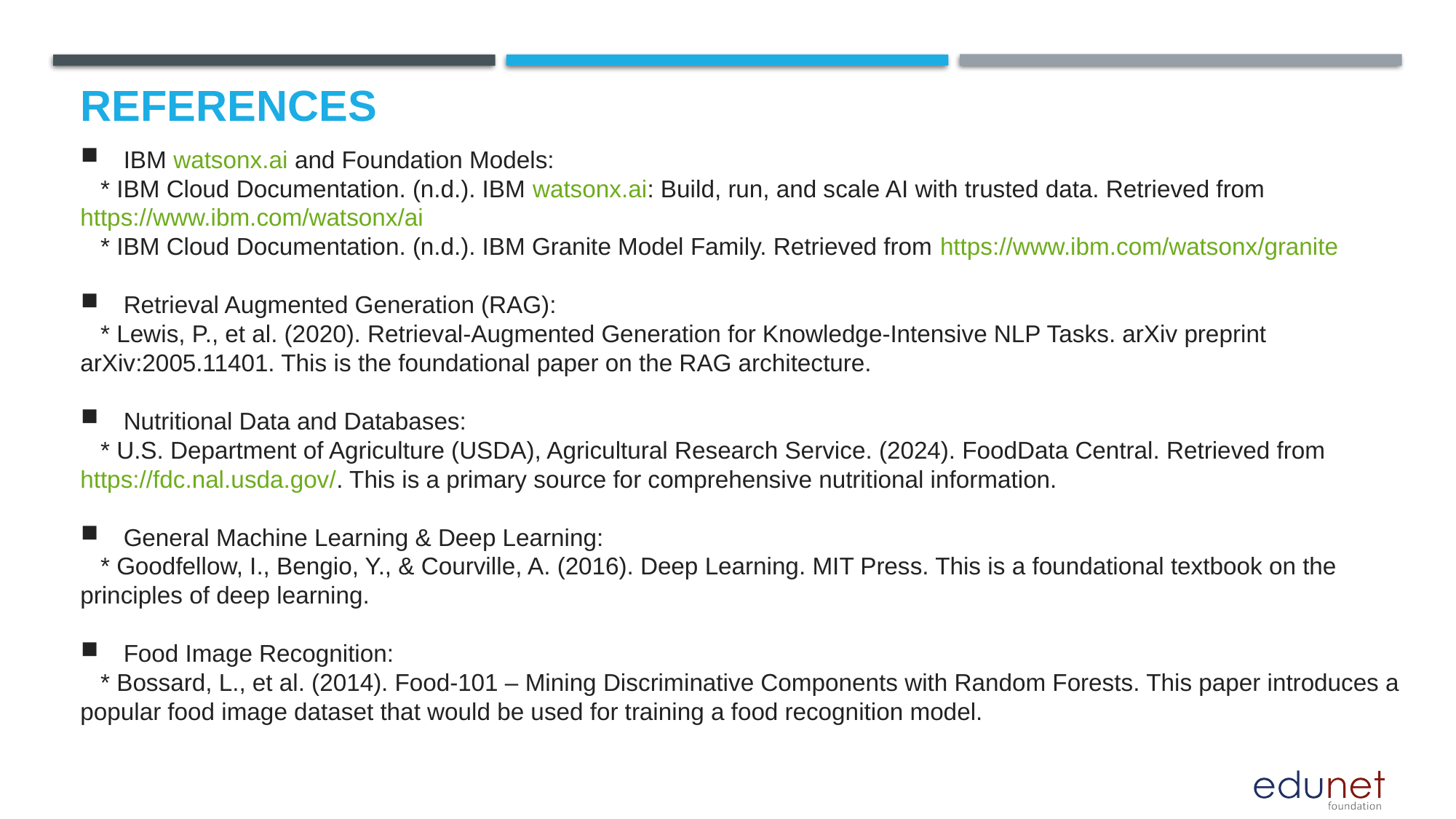

# References
 IBM watsonx.ai and Foundation Models:
   * IBM Cloud Documentation. (n.d.). IBM watsonx.ai: Build, run, and scale AI with trusted data. Retrieved from https://www.ibm.com/watsonx/ai
   * IBM Cloud Documentation. (n.d.). IBM Granite Model Family. Retrieved from https://www.ibm.com/watsonx/granite

 Retrieval Augmented Generation (RAG):
   * Lewis, P., et al. (2020). Retrieval-Augmented Generation for Knowledge-Intensive NLP Tasks. arXiv preprint arXiv:2005.11401. This is the foundational paper on the RAG architecture.

 Nutritional Data and Databases:
   * U.S. Department of Agriculture (USDA), Agricultural Research Service. (2024). FoodData Central. Retrieved from https://fdc.nal.usda.gov/. This is a primary source for comprehensive nutritional information.

 General Machine Learning & Deep Learning:
   * Goodfellow, I., Bengio, Y., & Courville, A. (2016). Deep Learning. MIT Press. This is a foundational textbook on the principles of deep learning.

 Food Image Recognition:
   * Bossard, L., et al. (2014). Food-101 – Mining Discriminative Components with Random Forests. This paper introduces a popular food image dataset that would be used for training a food recognition model.